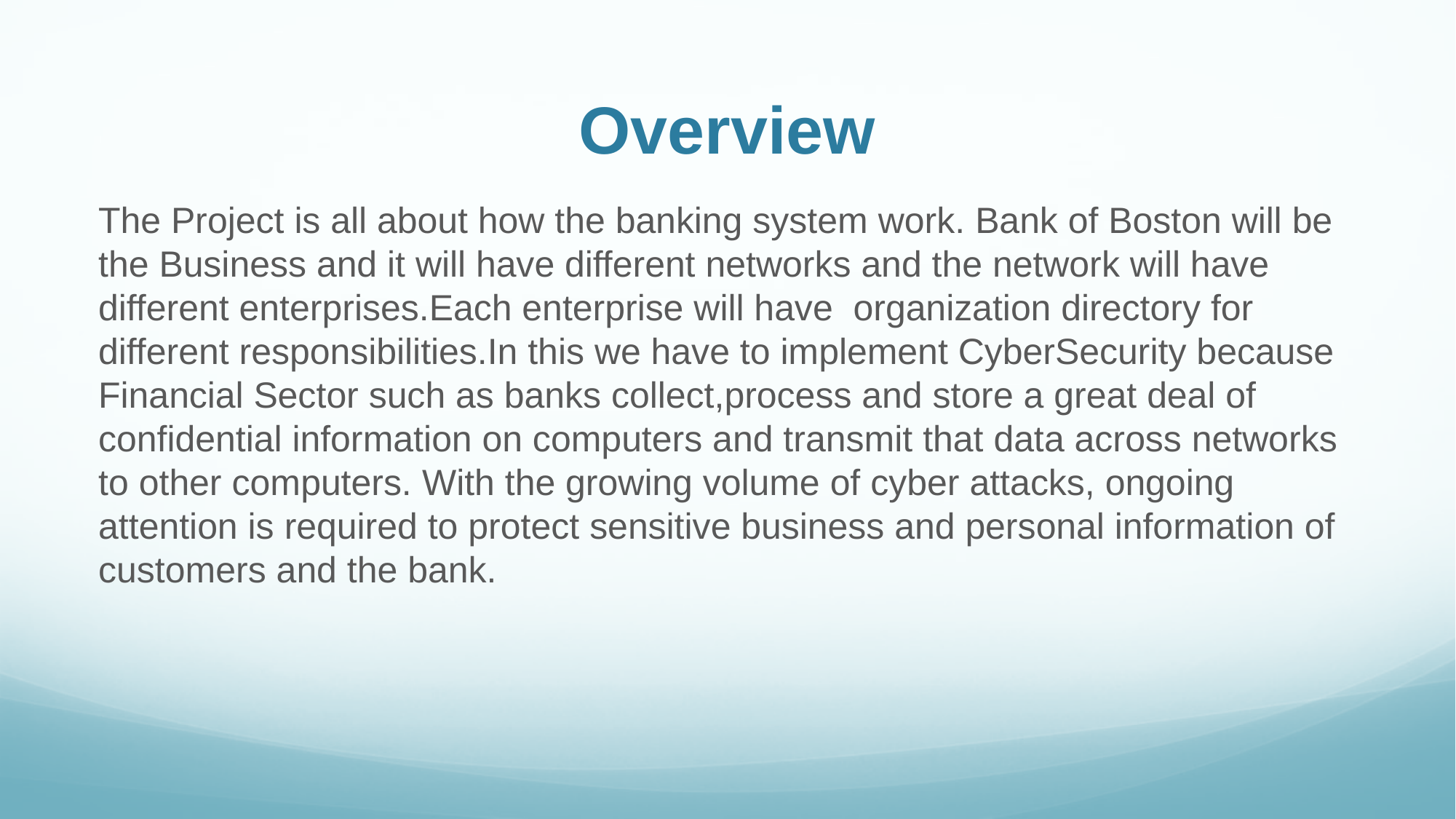

# Overview
The Project is all about how the banking system work. Bank of Boston will be the Business and it will have different networks and the network will have different enterprises.Each enterprise will have  organization directory for different responsibilities.In this we have to implement CyberSecurity because Financial Sector such as banks collect,process and store a great deal of confidential information on computers and transmit that data across networks to other computers. With the growing volume of cyber attacks, ongoing attention is required to protect sensitive business and personal information of customers and the bank.